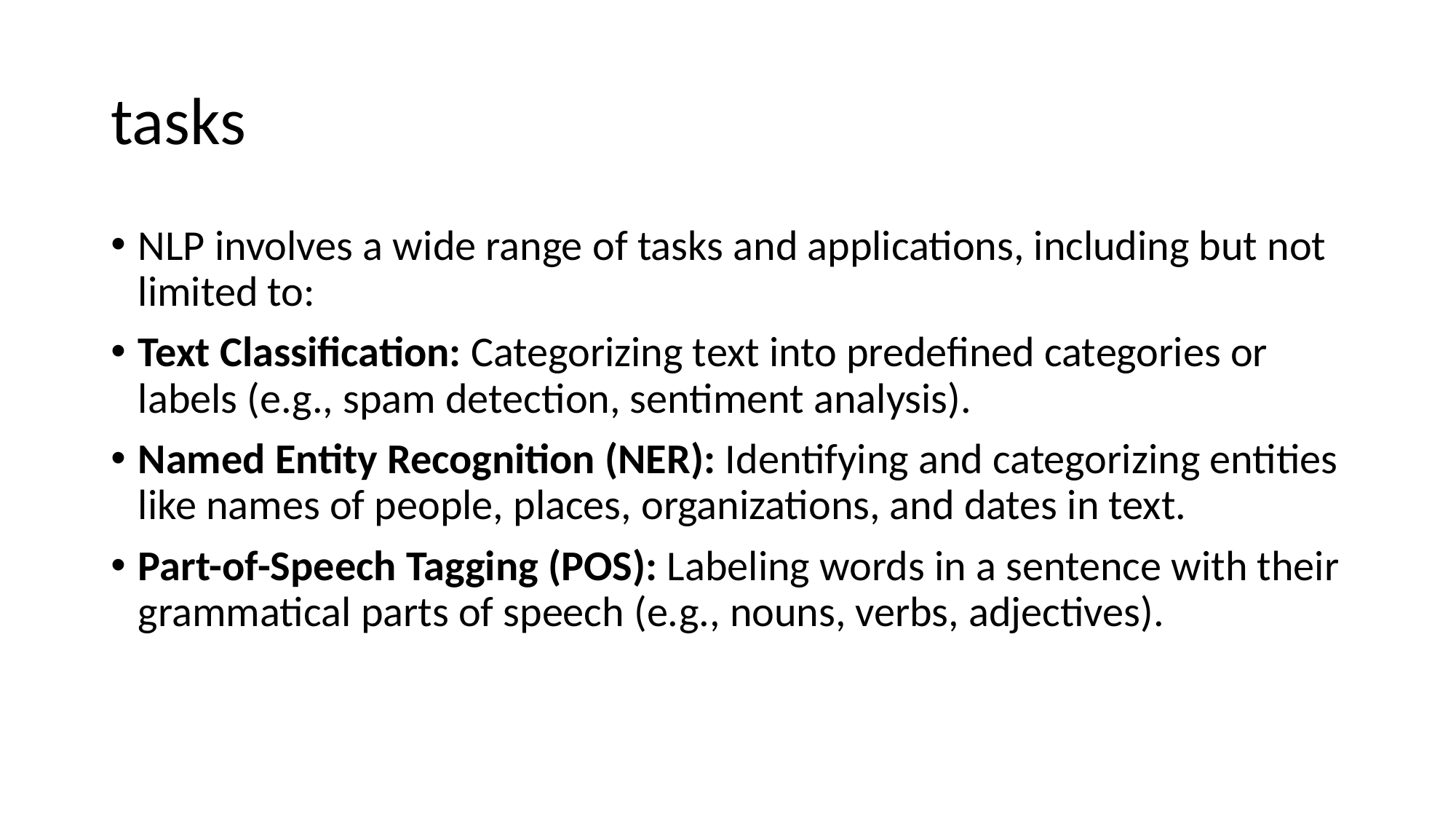

# tasks
NLP involves a wide range of tasks and applications, including but not limited to:
Text Classification: Categorizing text into predefined categories or labels (e.g., spam detection, sentiment analysis).
Named Entity Recognition (NER): Identifying and categorizing entities like names of people, places, organizations, and dates in text.
Part-of-Speech Tagging (POS): Labeling words in a sentence with their grammatical parts of speech (e.g., nouns, verbs, adjectives).